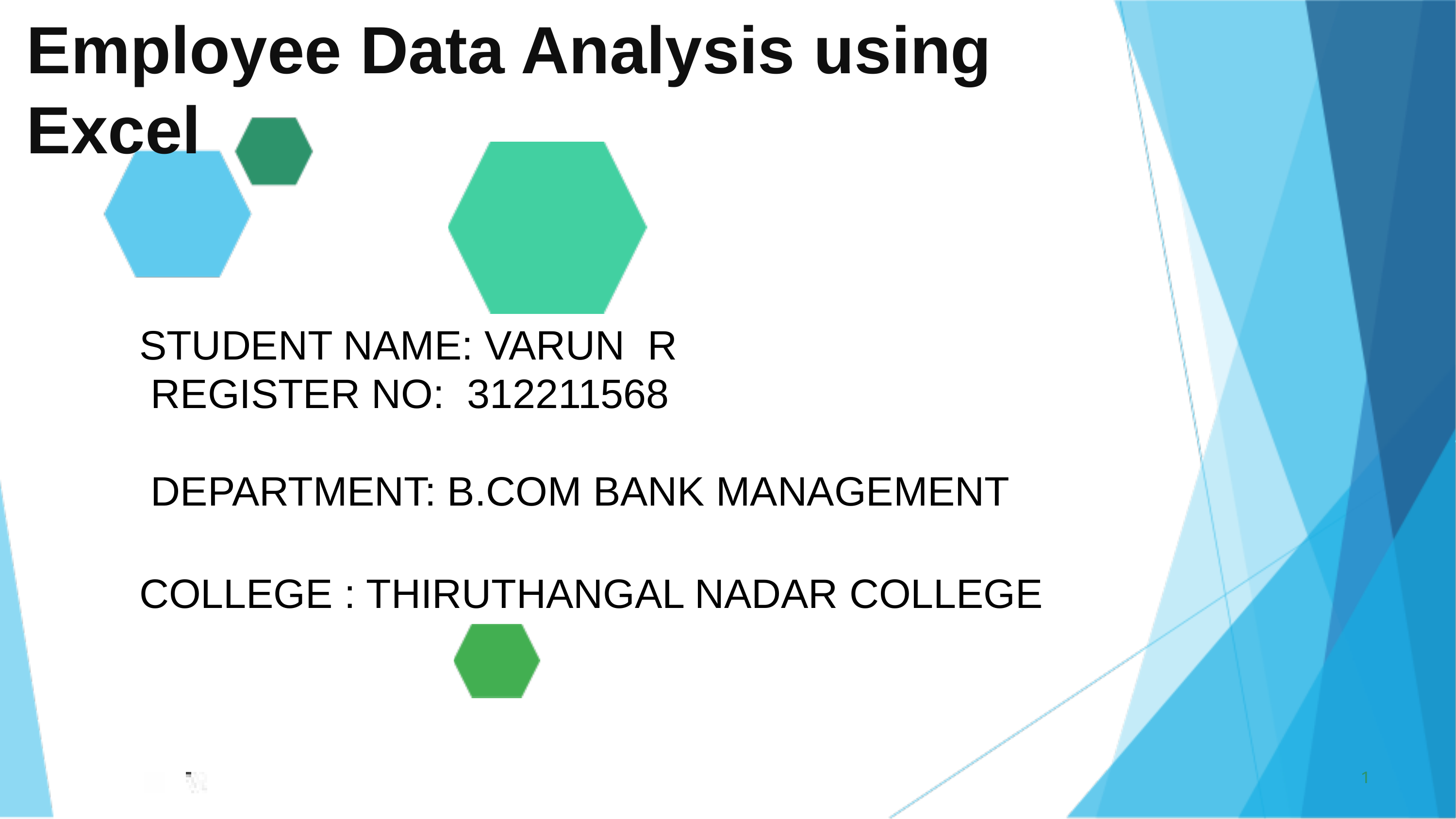

Employee Data Analysis using Excel

STUDENT NAME: VARUN  R
 REGISTER NO:  312211568

 DEPARTMENT: B.COM BANK MANAGEMENT
COLLEGE : THIRUTHANGAL NADAR COLLEGE

1